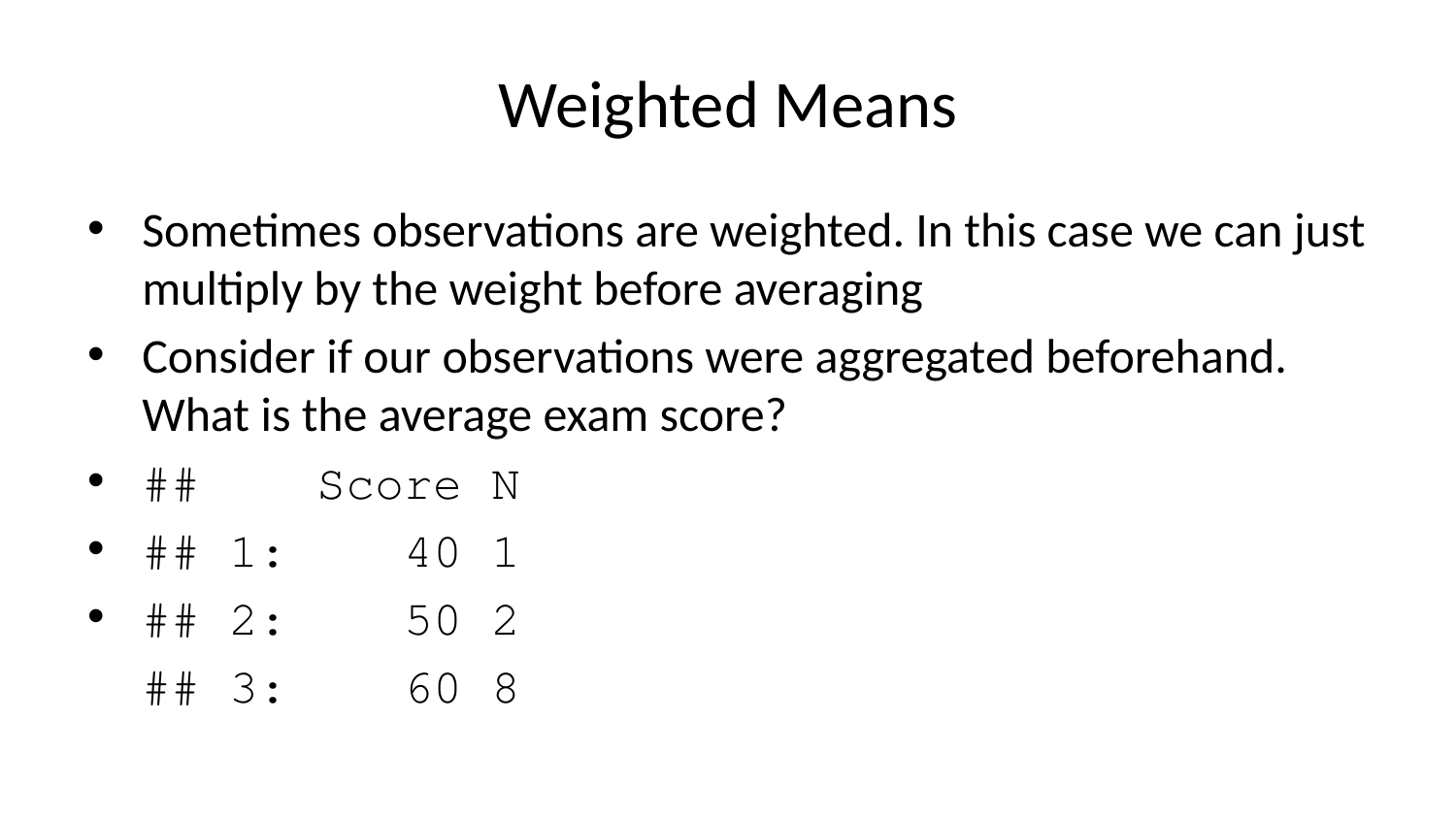

# Weighted Means
Sometimes observations are weighted. In this case we can just multiply by the weight before averaging
Consider if our observations were aggregated beforehand. What is the average exam score?
##    Score N
## 1:    40 1
## 2:    50 2
## 3:    60 8